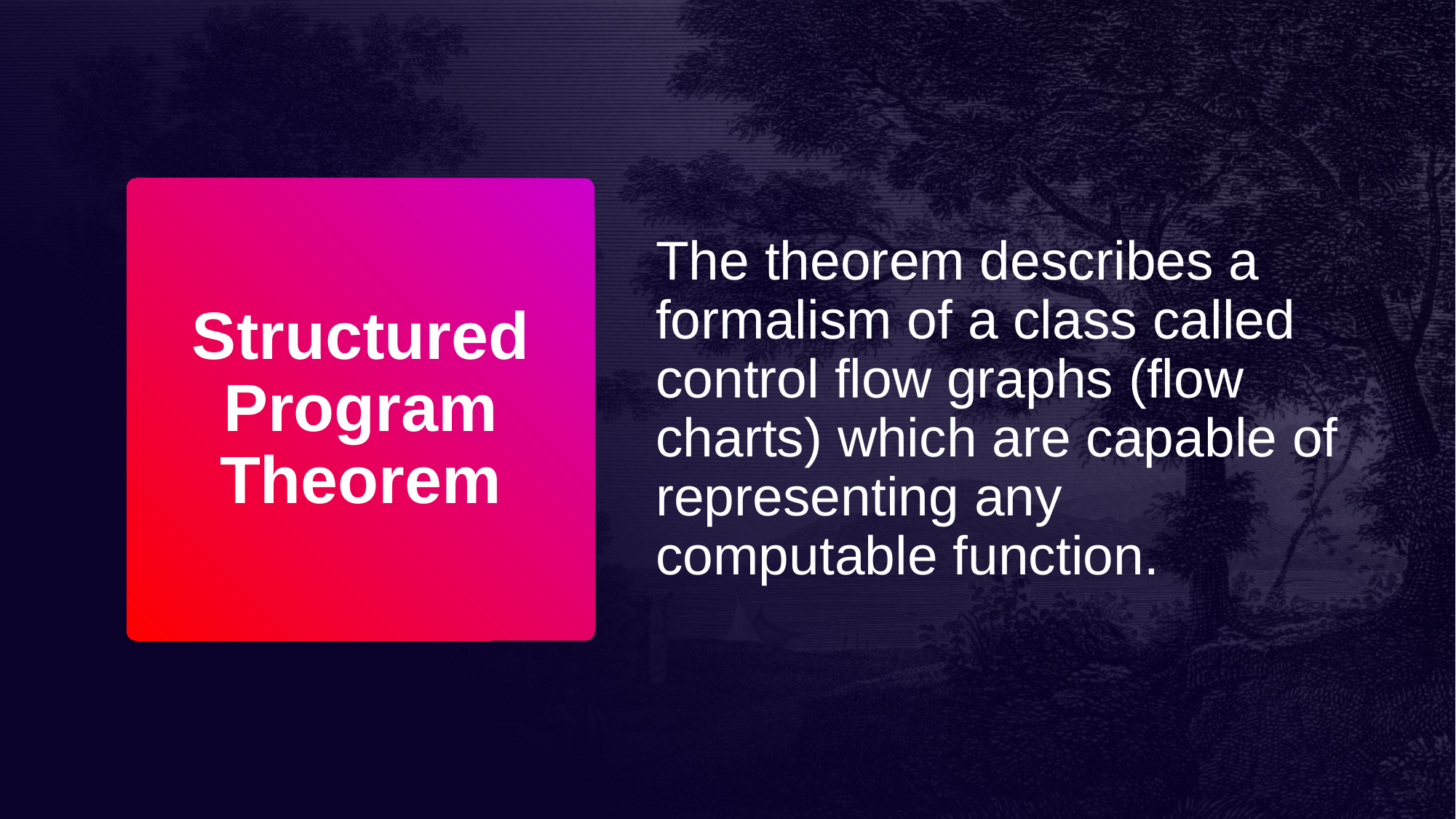

The theorem describes a formalism of a class called control flow graphs (flow charts) which are capable of representing any computable function.
# Structured Program Theorem